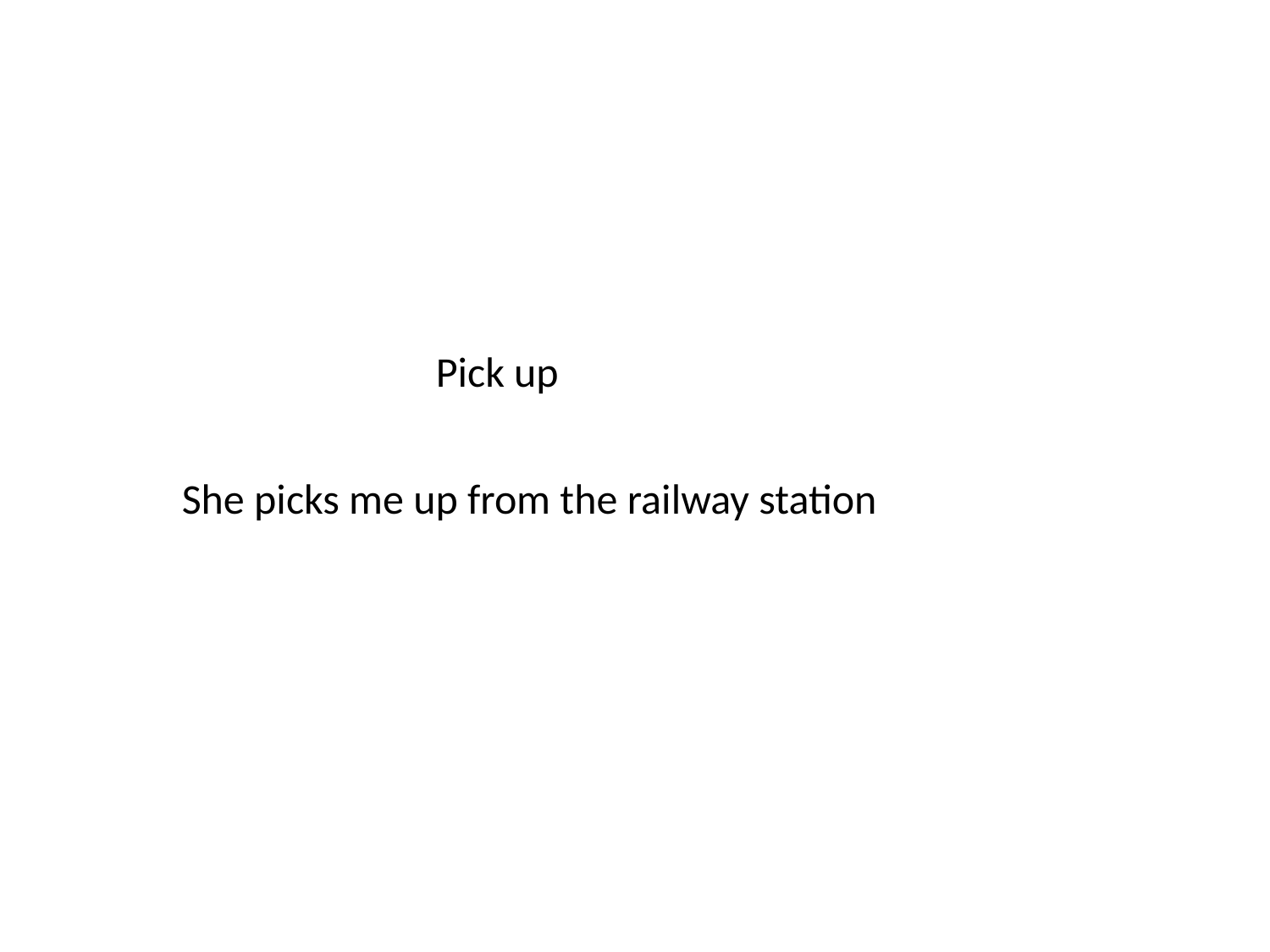

Pick up
She picks me up from the railway station